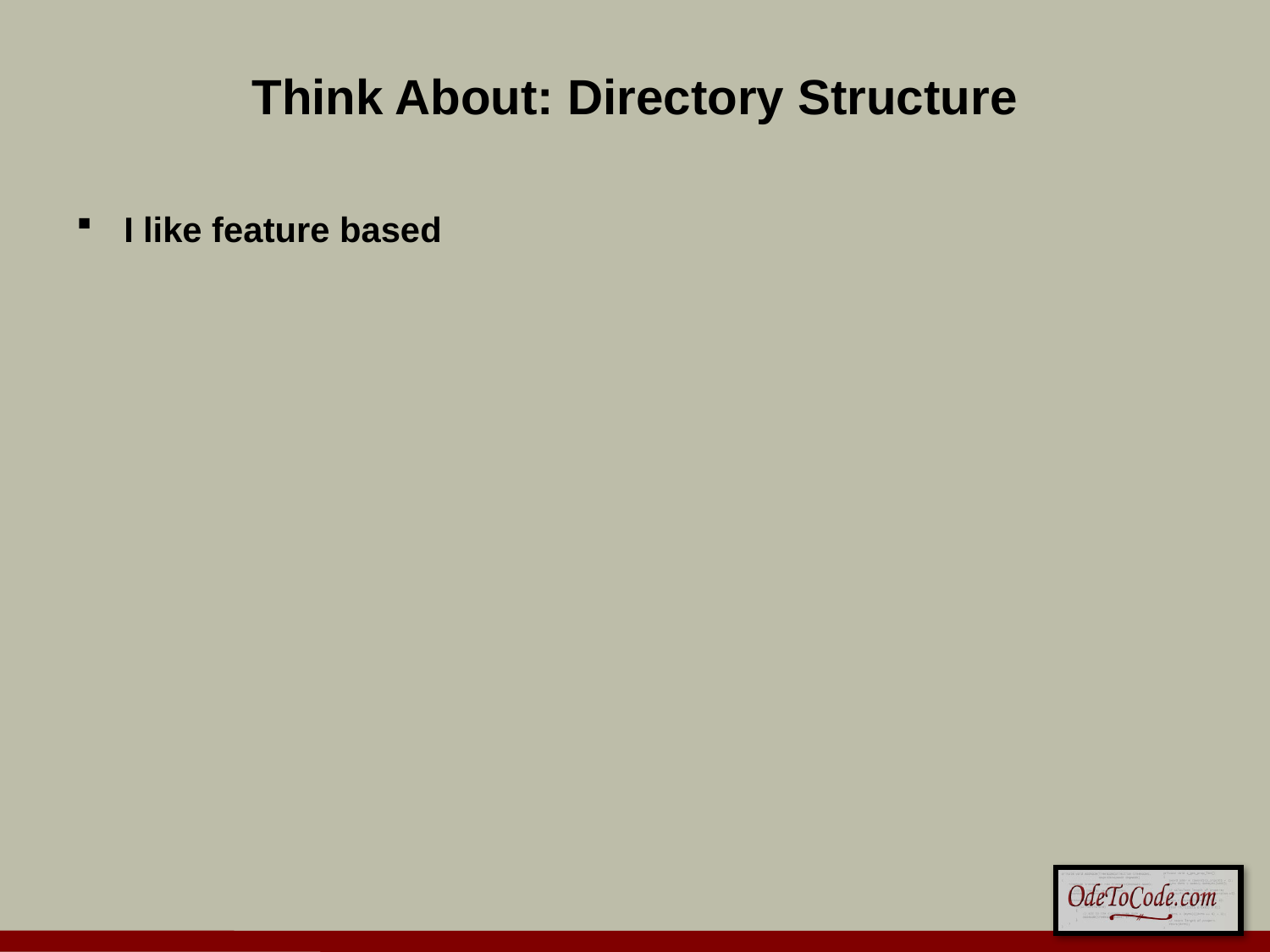

# Think About: Directory Structure
I like feature based